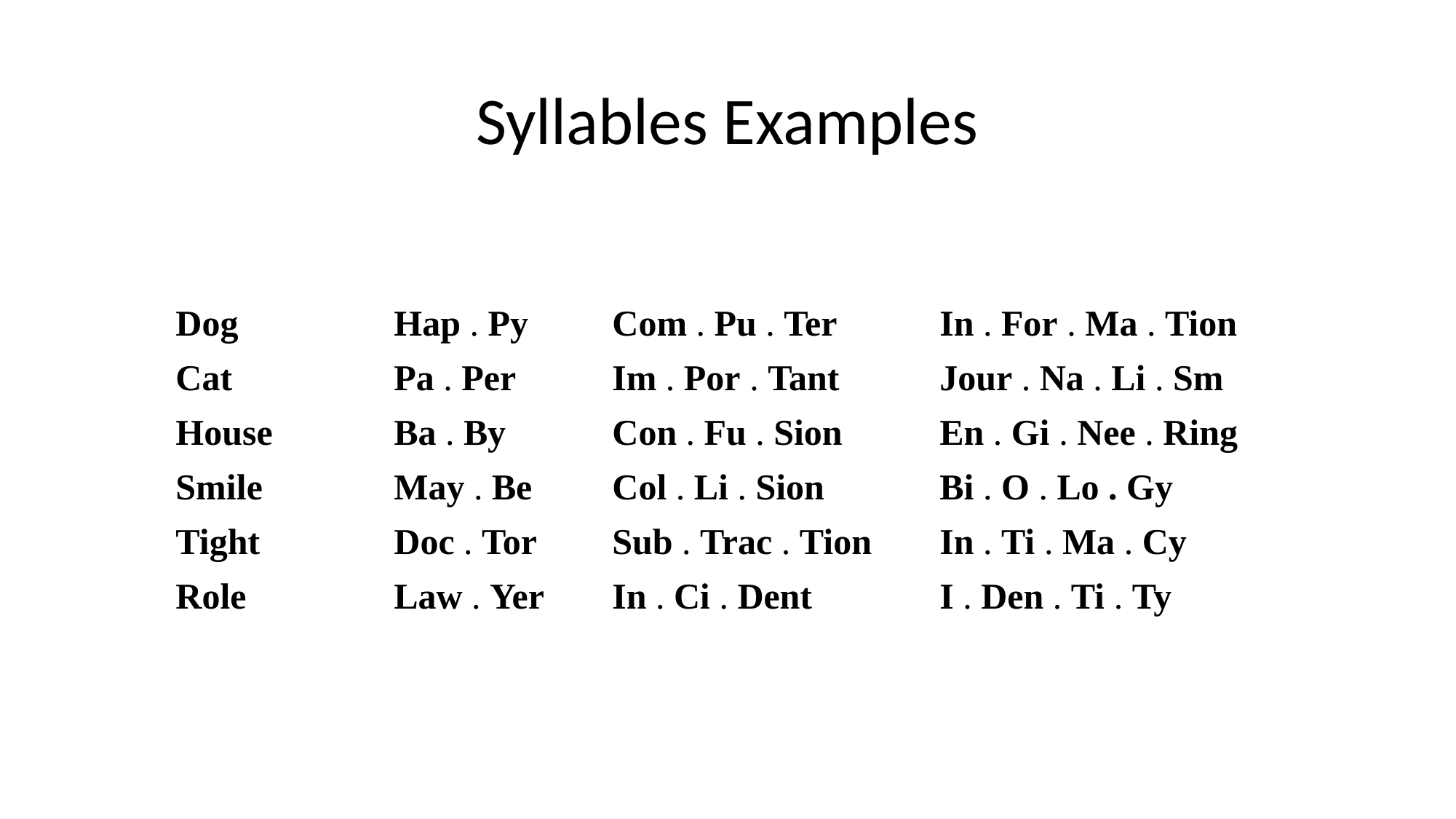

# Syllables Examples
Dog		Hap . Py 	Com . Pu . Ter 	In . For . Ma . Tion
Cat		Pa . Per 	Im . Por . Tant 	Jour . Na . Li . Sm
House		Ba . By	Con . Fu . Sion 	En . Gi . Nee . Ring
Smile		May . Be 	Col . Li . Sion 	Bi . O . Lo . Gy
Tight		Doc . Tor 	Sub . Trac . Tion 	In . Ti . Ma . Cy
Role		Law . Yer 	In . Ci . Dent 		I . Den . Ti . Ty